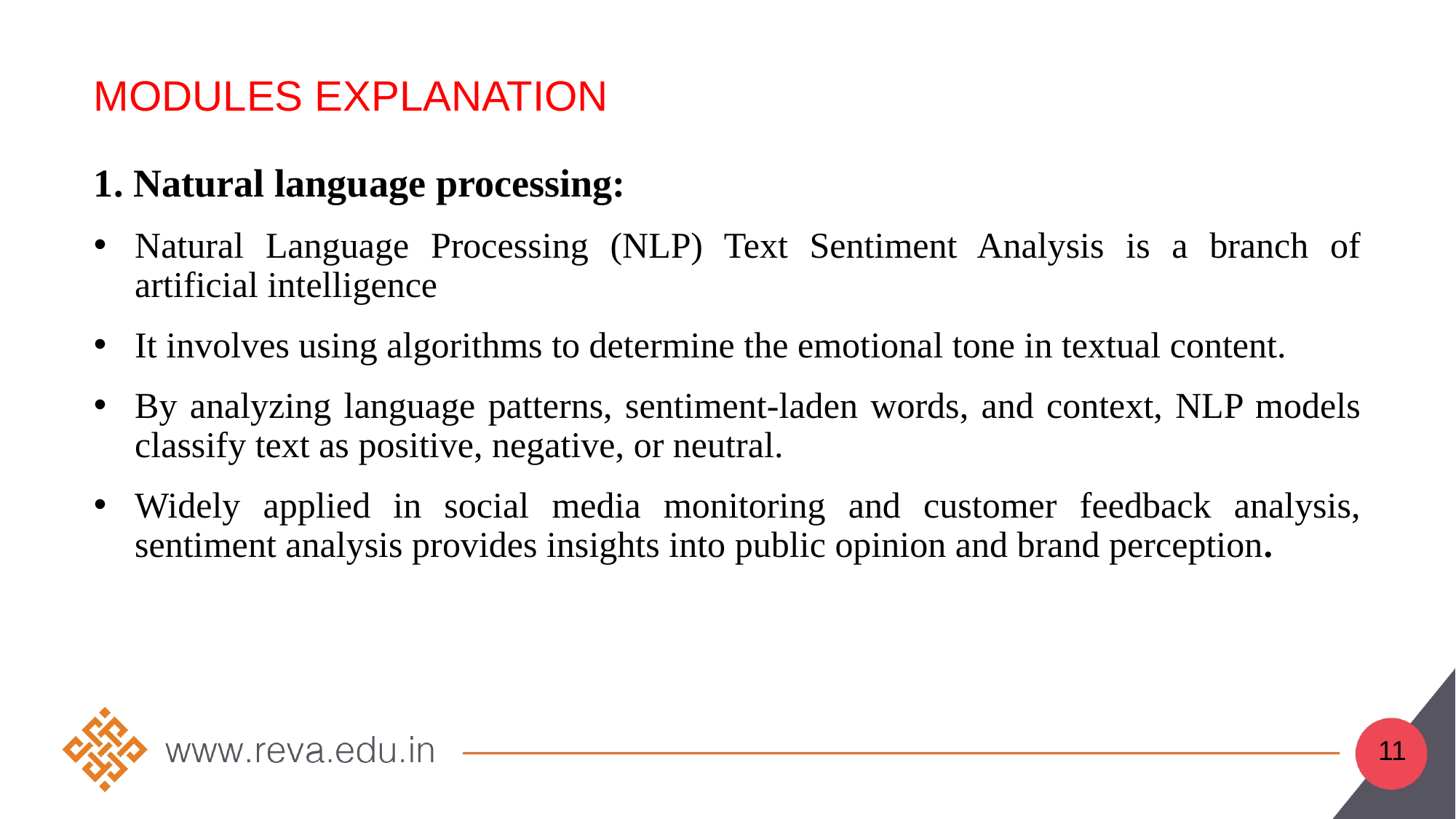

# MoDULEs Explanation
1. Natural language processing:
Natural Language Processing (NLP) Text Sentiment Analysis is a branch of artificial intelligence
It involves using algorithms to determine the emotional tone in textual content.
By analyzing language patterns, sentiment-laden words, and context, NLP models classify text as positive, negative, or neutral.
Widely applied in social media monitoring and customer feedback analysis, sentiment analysis provides insights into public opinion and brand perception.
11